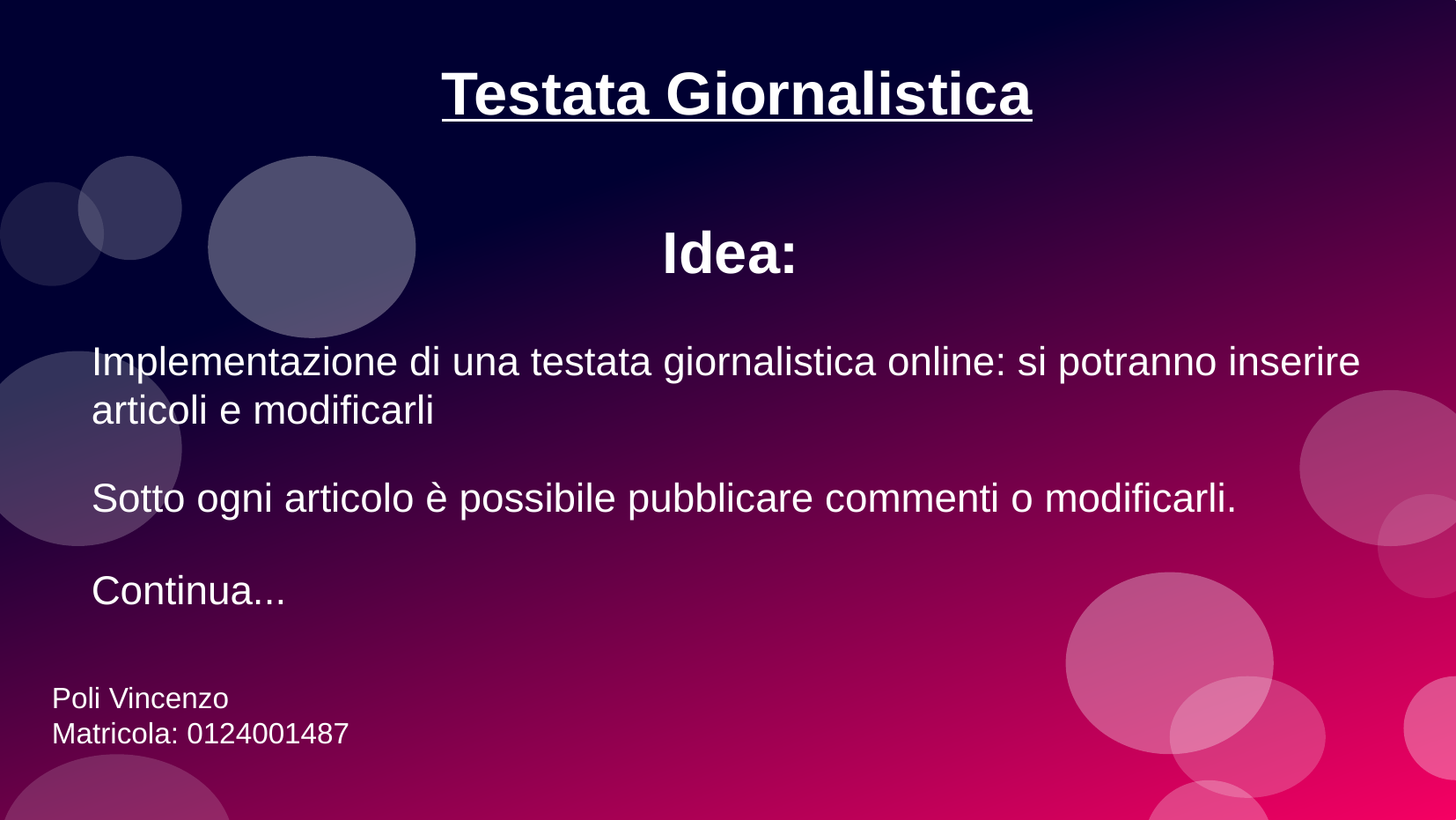

# Testata Giornalistica
Idea:
Implementazione di una testata giornalistica online: si potranno inserire articoli e modificarli

Sotto ogni articolo è possibile pubblicare commenti o modificarli.

Continua...
Poli Vincenzo
Matricola: 0124001487